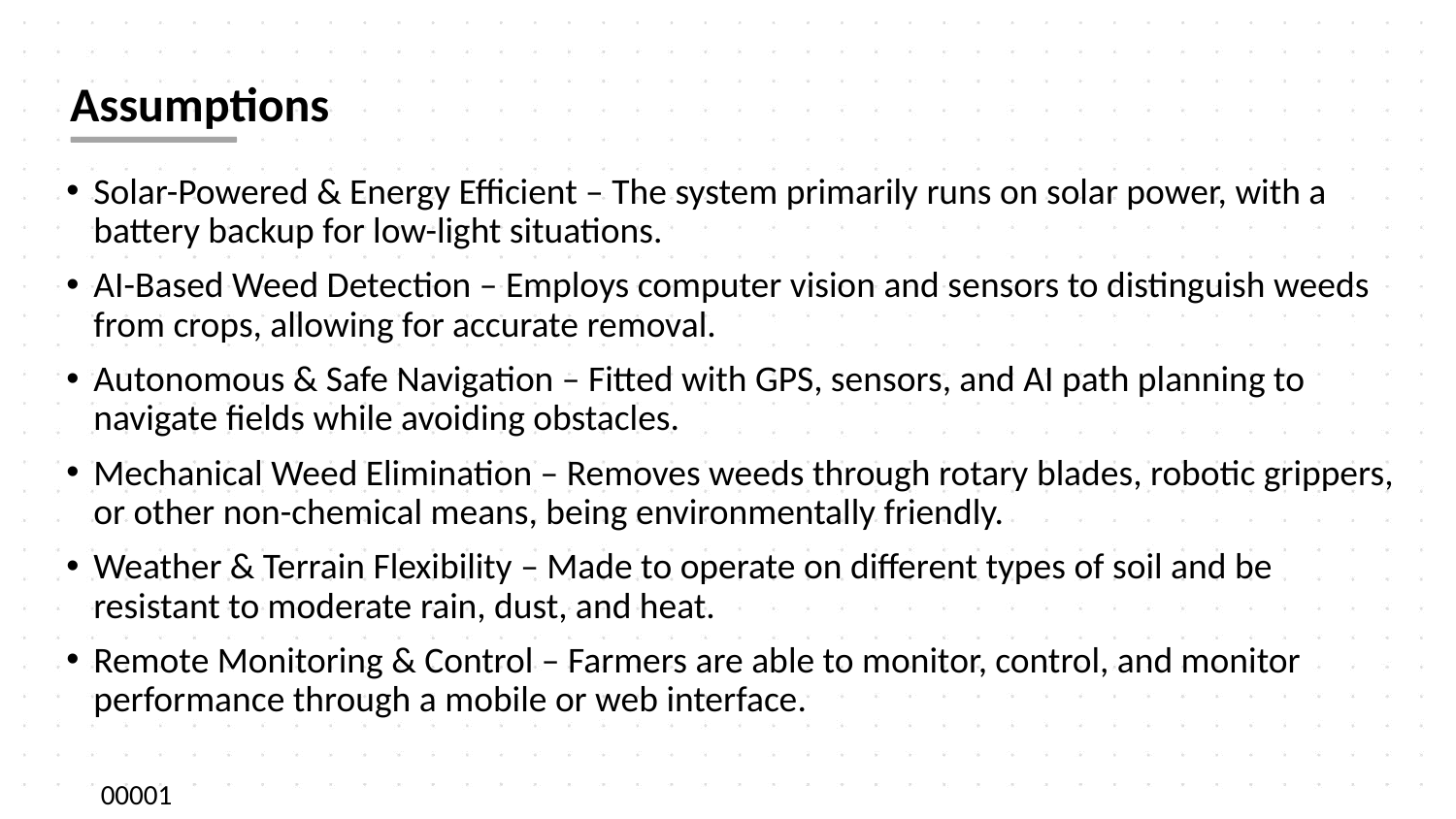

# Assumptions
Solar-Powered & Energy Efficient – The system primarily runs on solar power, with a battery backup for low-light situations.
AI-Based Weed Detection – Employs computer vision and sensors to distinguish weeds from crops, allowing for accurate removal.
Autonomous & Safe Navigation – Fitted with GPS, sensors, and AI path planning to navigate fields while avoiding obstacles.
Mechanical Weed Elimination – Removes weeds through rotary blades, robotic grippers, or other non-chemical means, being environmentally friendly.
Weather & Terrain Flexibility – Made to operate on different types of soil and be resistant to moderate rain, dust, and heat.
Remote Monitoring & Control – Farmers are able to monitor, control, and monitor performance through a mobile or web interface.

00001